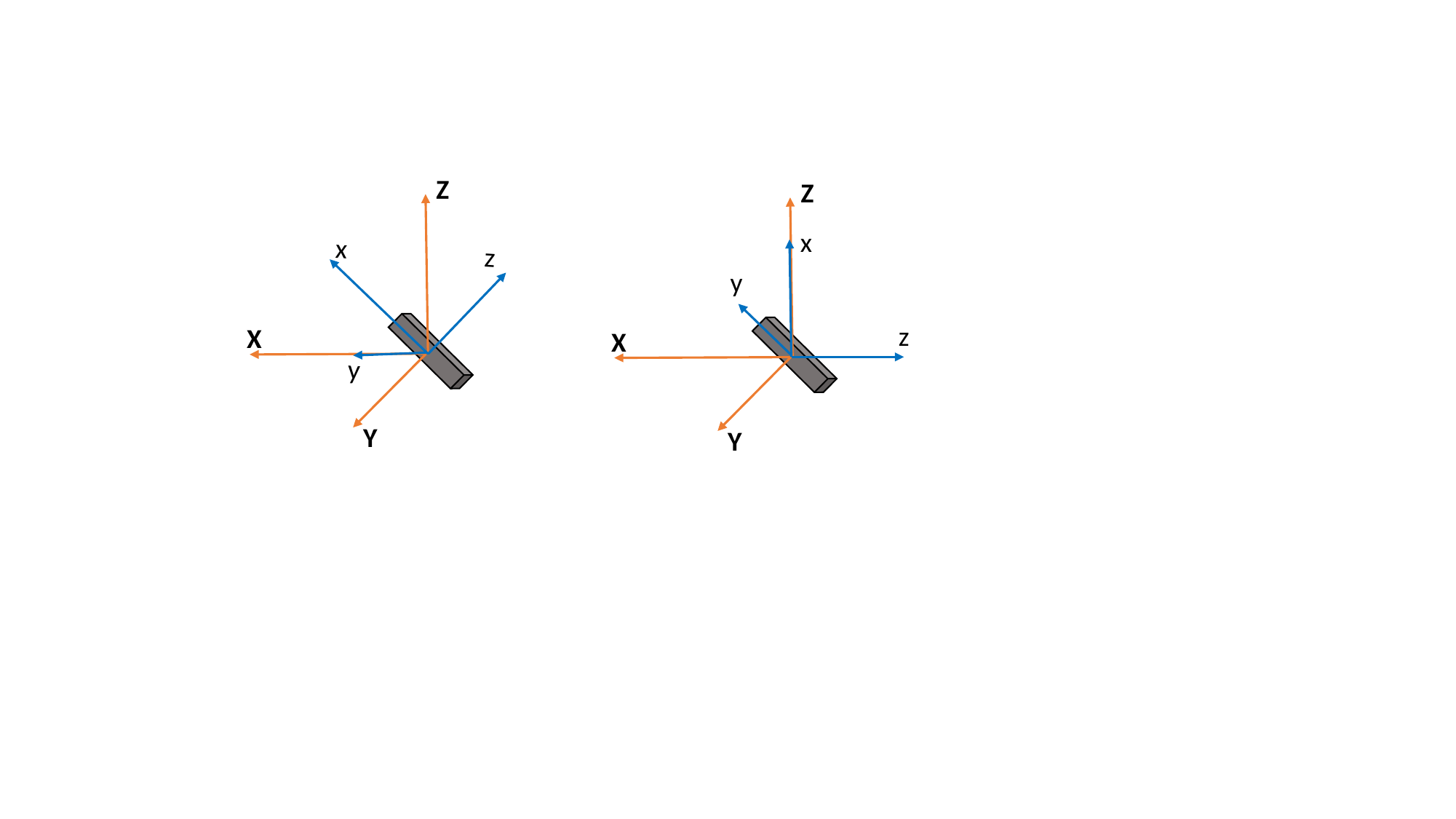

Z
X
Y
Z
X
Y
z
x
y
z
x
y